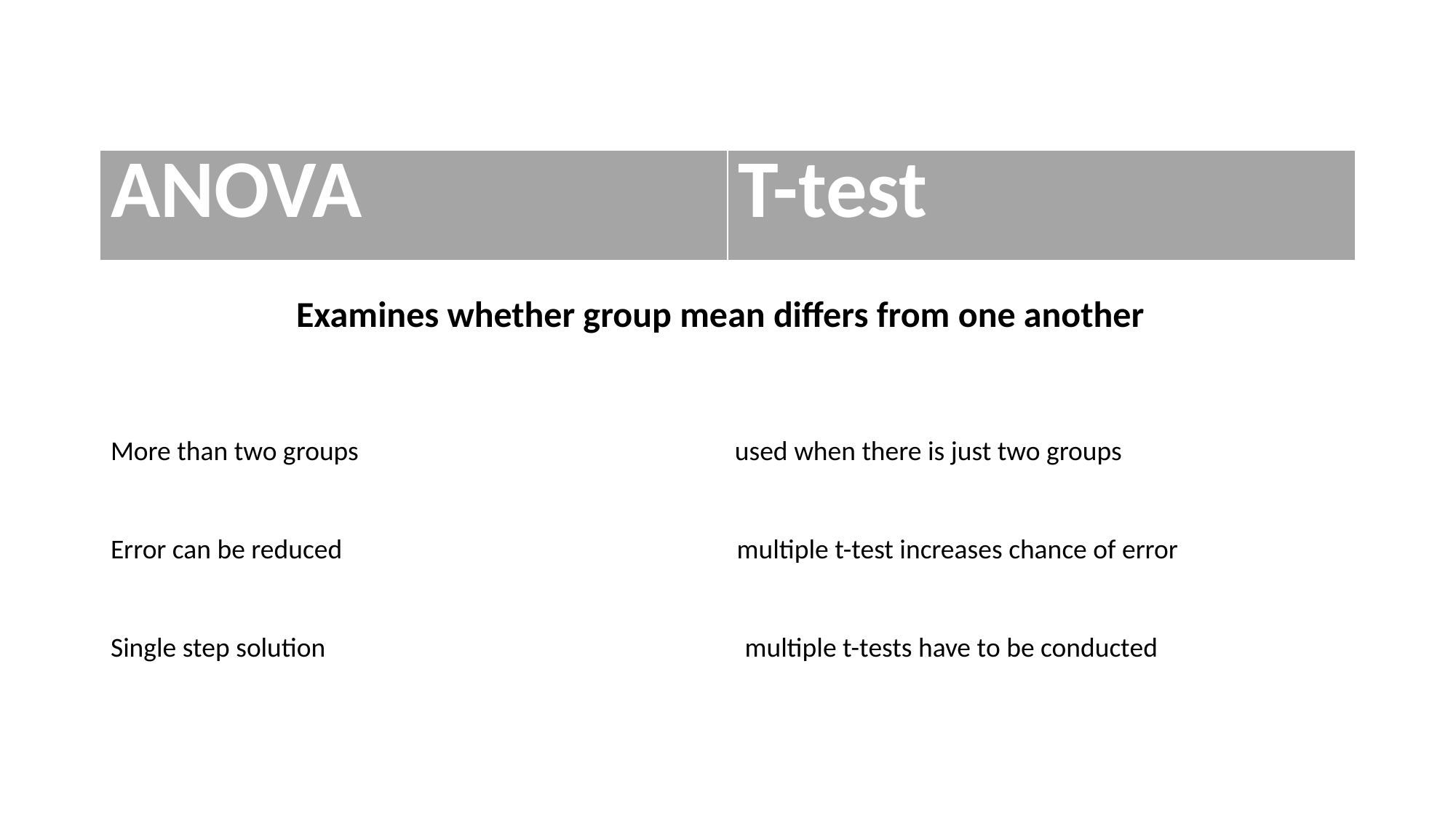

| ANOVA | T-test |
| --- | --- |
                              Examines whether group mean differs from one another

More than two groups                                                             used when there is just two groups

Error can be reduced                                                                multiple t-test increases chance of error

Single step solution                                                                    multiple t-tests have to be conducted